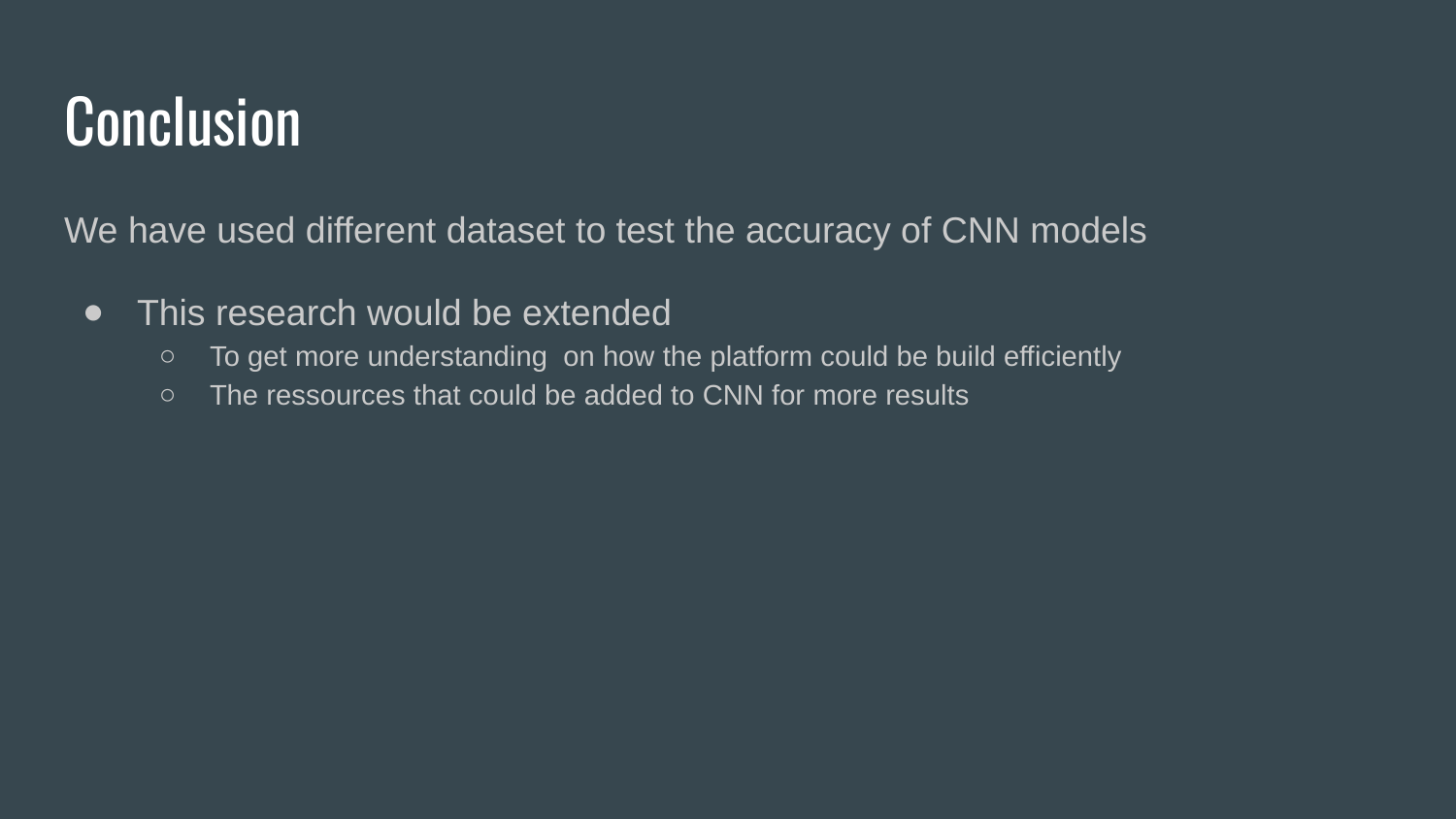

# Conclusion
We have used different dataset to test the accuracy of CNN models
This research would be extended
To get more understanding  on how the platform could be build efficiently
The ressources that could be added to CNN for more results